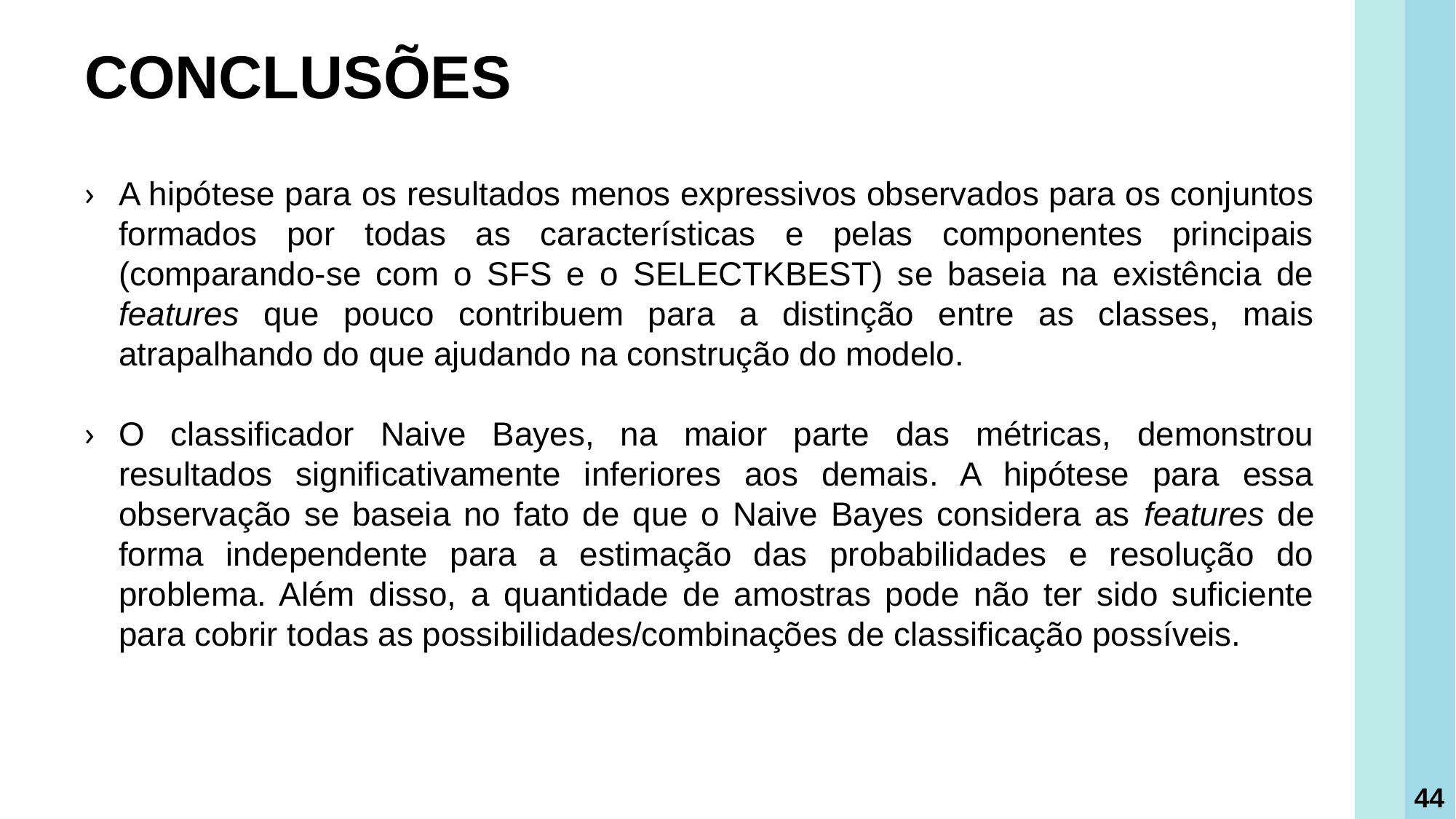

CONCLUSÕES

A hipótese para os resultados menos expressivos observados para os conjuntos formados por todas as características e pelas componentes principais (comparando-se com o SFS e o SELECTKBEST) se baseia na existência de features que pouco contribuem para a distinção entre as classes, mais atrapalhando do que ajudando na construção do modelo.

O classificador Naive Bayes, na maior parte das métricas, demonstrou resultados significativamente inferiores aos demais. A hipótese para essa observação se baseia no fato de que o Naive Bayes considera as features de forma independente para a estimação das probabilidades e resolução do problema. Além disso, a quantidade de amostras pode não ter sido suficiente para cobrir todas as possibilidades/combinações de classificação possíveis.